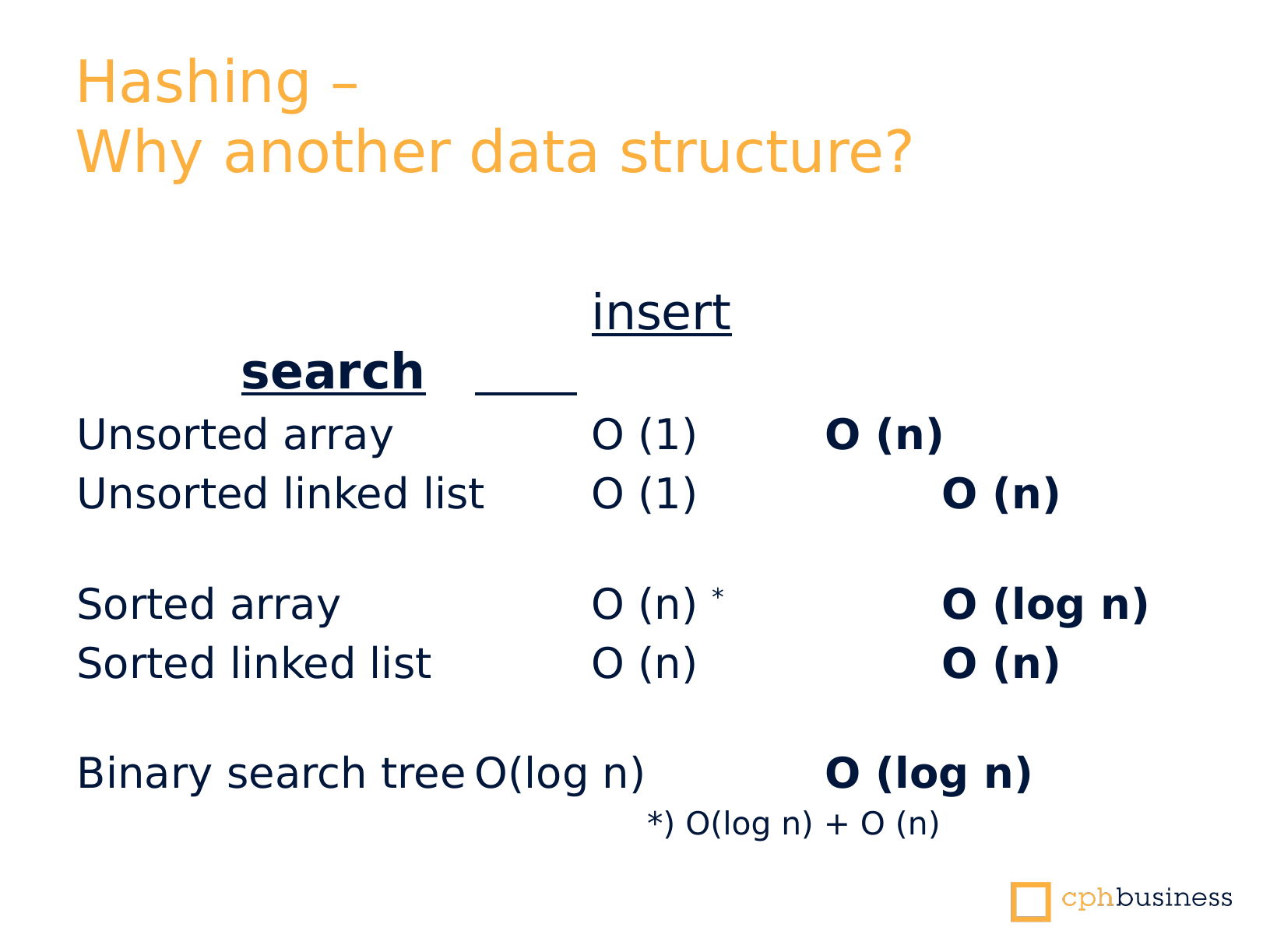

# Hashing – Why another data structure?

					insert					search
Unsorted array 		O (1)	     	O (n)
Unsorted linked list	O (1)			O (n)
Sorted array 			O (n) *		O (log n)
Sorted linked list 		O (n)			O (n)
Binary search tree	O(log n)		O (log n)
					*) O(log n) + O (n)